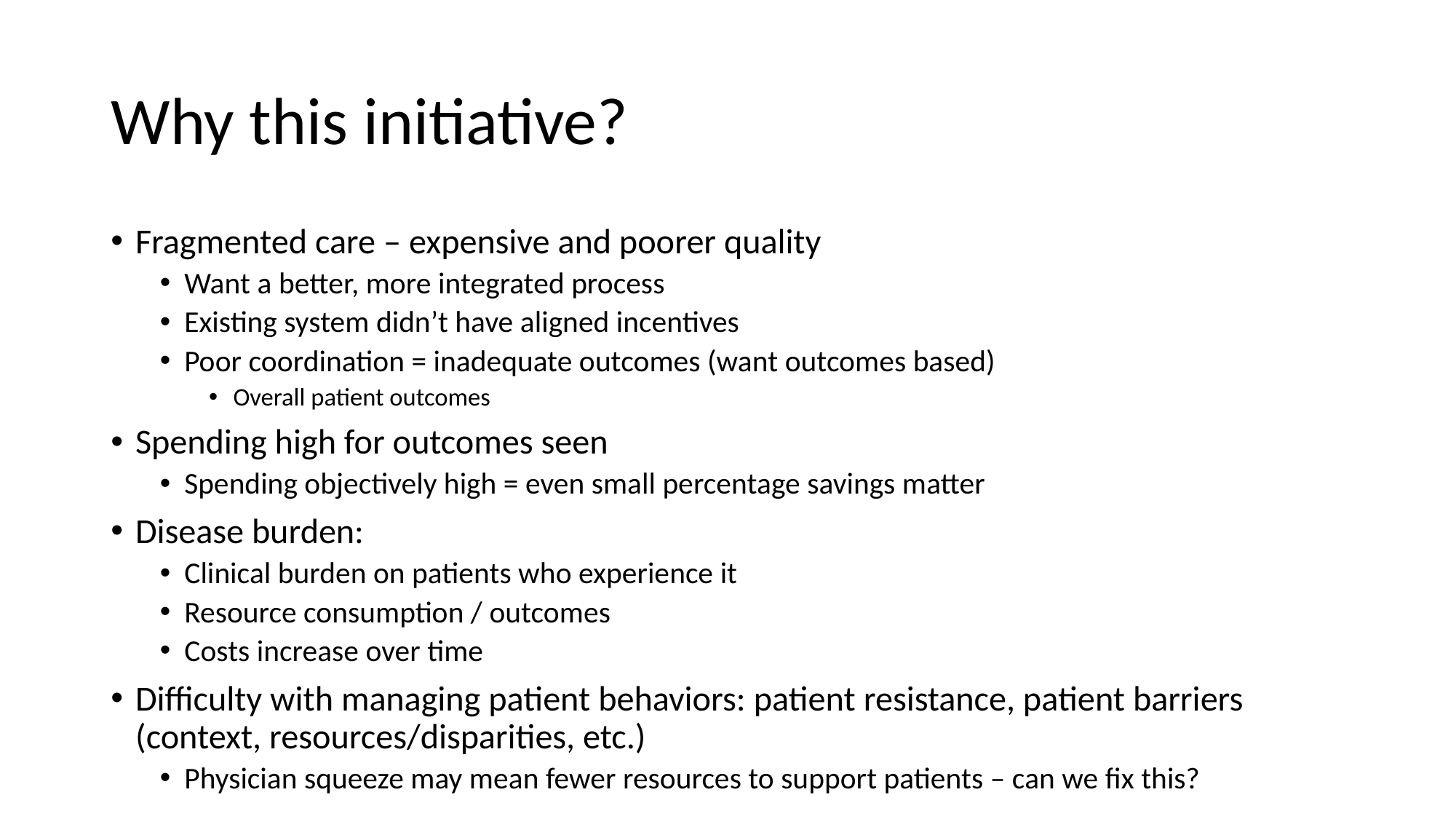

# Why this initiative?
Fragmented care – expensive and poorer quality
Want a better, more integrated process
Existing system didn’t have aligned incentives
Poor coordination = inadequate outcomes (want outcomes based)
Overall patient outcomes
Spending high for outcomes seen
Spending objectively high = even small percentage savings matter
Disease burden:
Clinical burden on patients who experience it
Resource consumption / outcomes
Costs increase over time
Difficulty with managing patient behaviors: patient resistance, patient barriers (context, resources/disparities, etc.)
Physician squeeze may mean fewer resources to support patients – can we fix this?